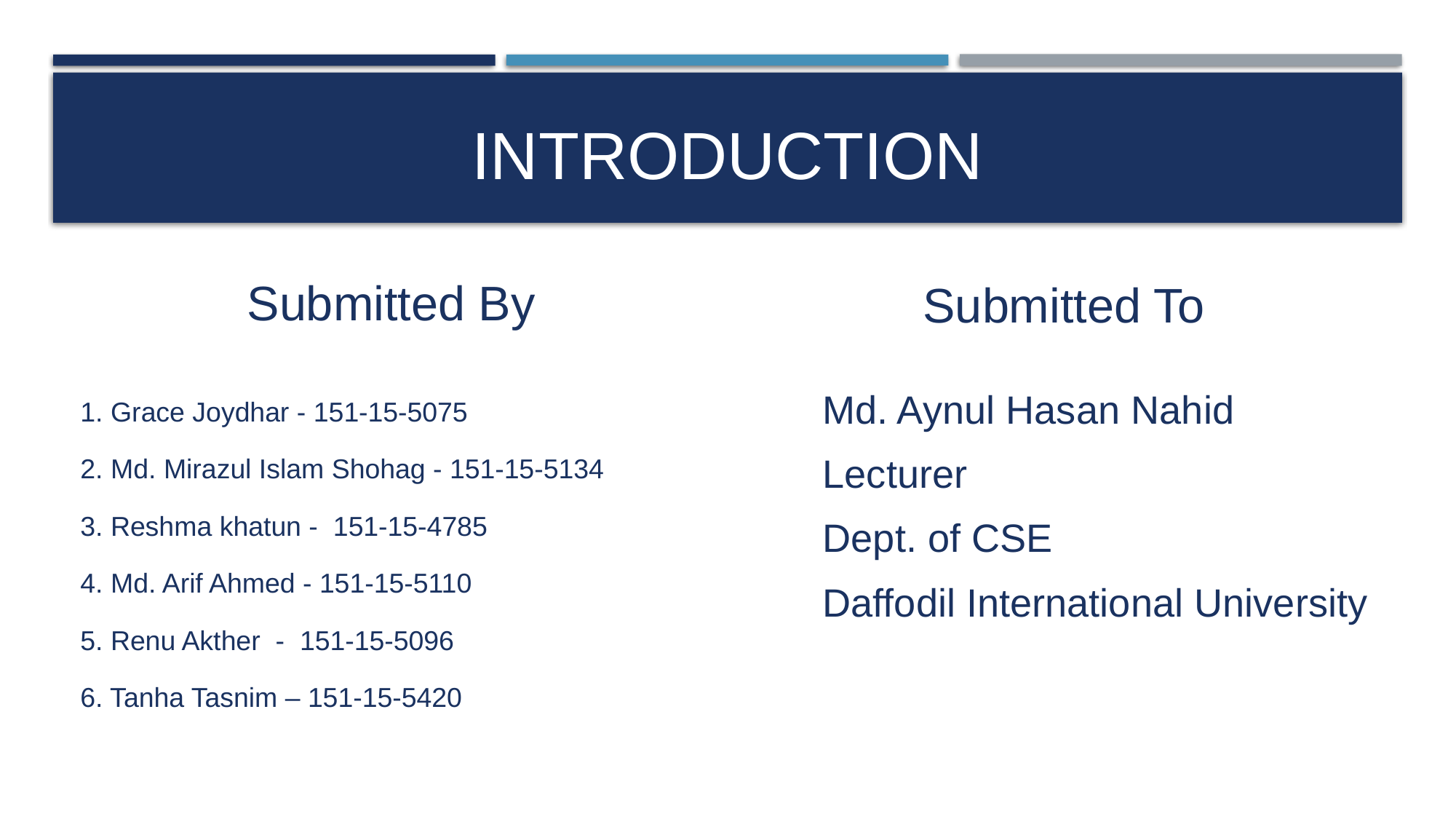

# Introduction
Submitted By

Submitted To
1. Grace Joydhar - 151-15-5075
2. Md. Mirazul Islam Shohag - 151-15-5134
3. Reshma khatun -  151-15-4785
4. Md. Arif Ahmed - 151-15-5110
5. Renu Akther  -  151-15-5096
6. Tanha Tasnim – 151-15-5420

Md. Aynul Hasan Nahid
Lecturer
Dept. of CSE
Daffodil International University